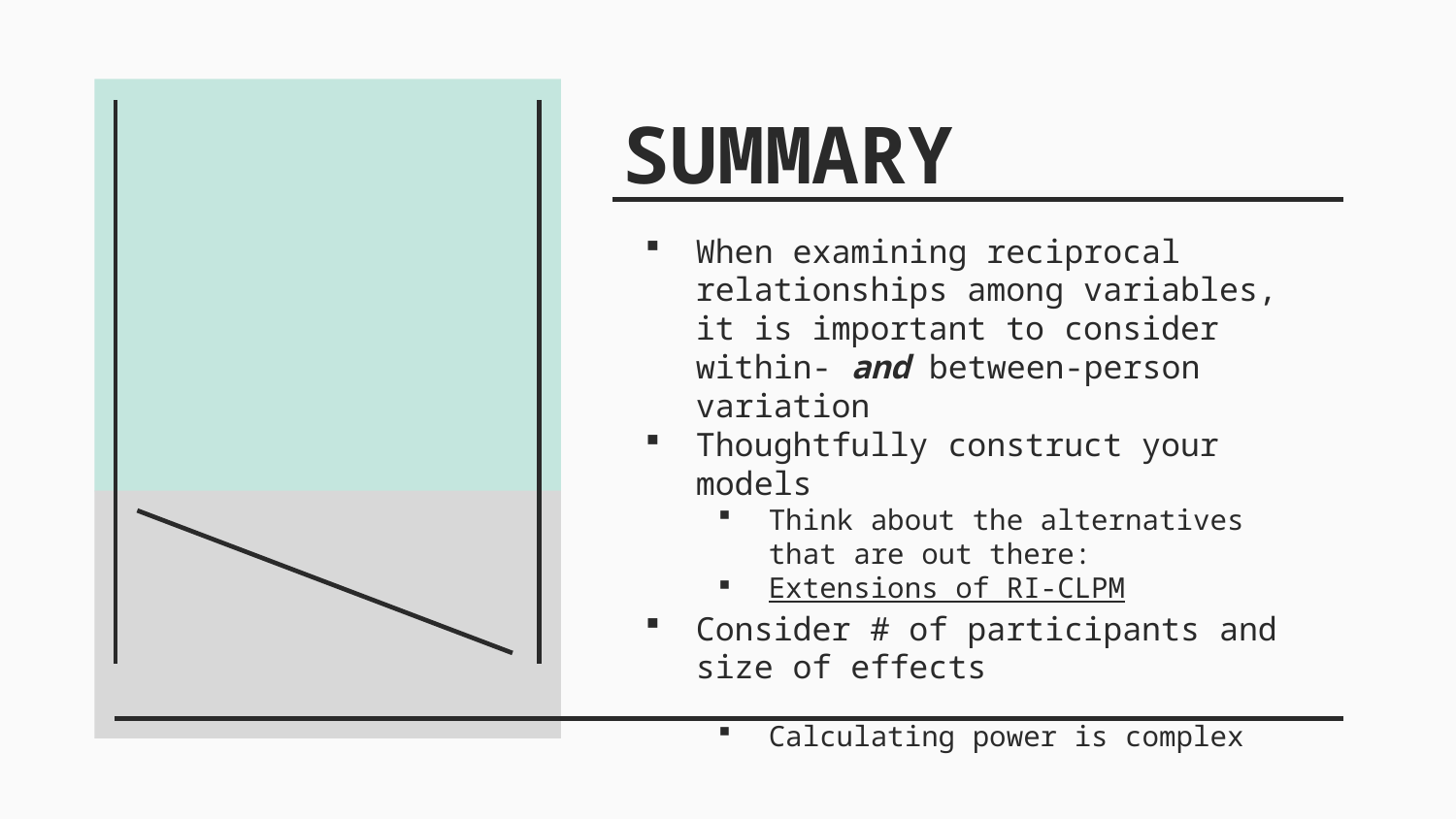

# SUMMARY
When examining reciprocal relationships among variables, it is important to consider within- and between-person variation
Thoughtfully construct your models
Think about the alternatives that are out there:
Extensions of RI-CLPM
Consider # of participants and size of effects
Calculating power is complex